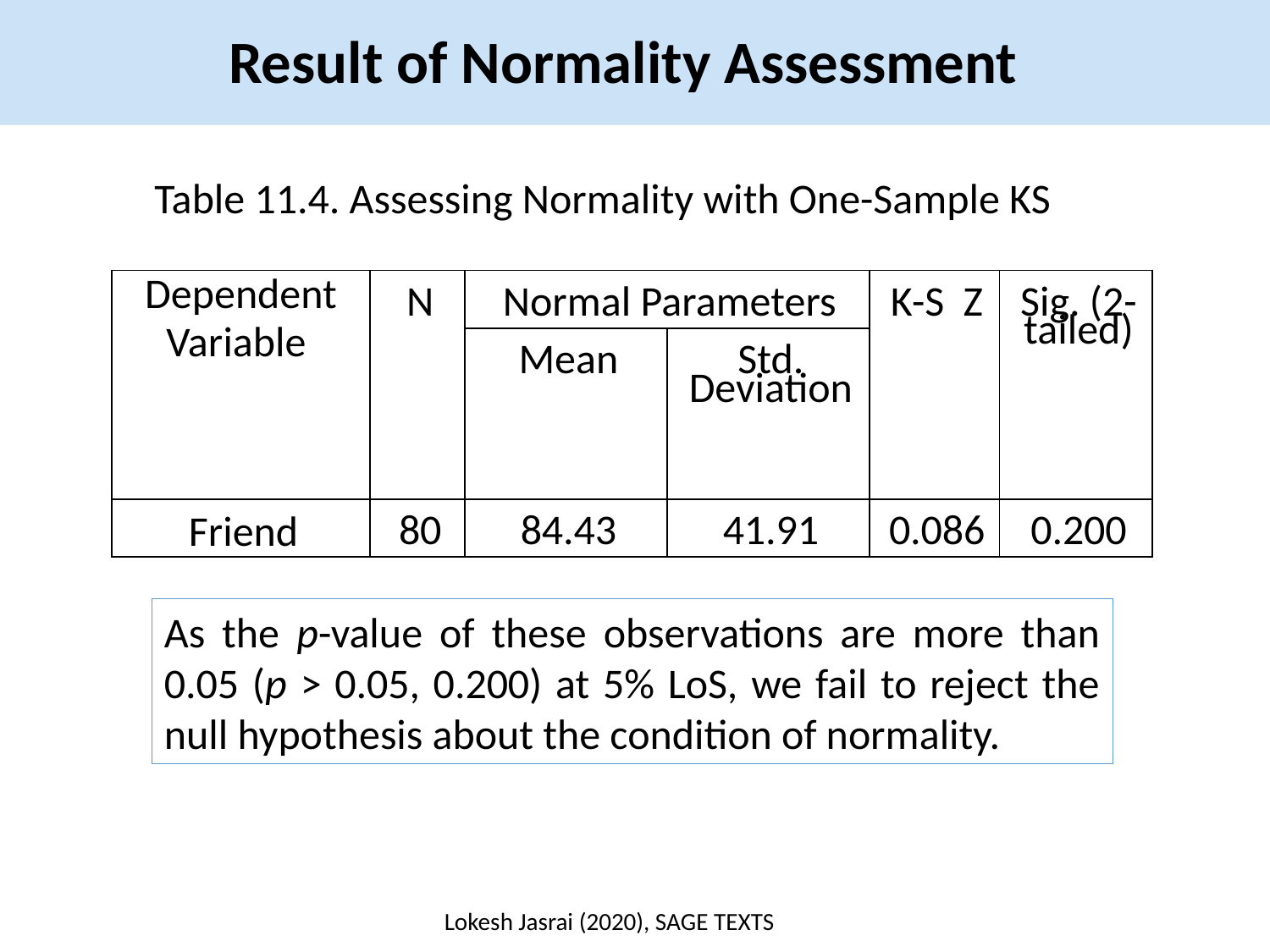

Result of Normality Assessment
Table 11.4. Assessing Normality with One-Sample KS
| Dependent Variable | N | Normal Parameters |  | K-S Z | Sig. (2-tailed) |
| --- | --- | --- | --- | --- | --- |
|  |  | Mean | Std. Deviation |  |  |
| Friend | 80 | 84.43 | 41.91 | 0.086 | 0.200 |
As the p-value of these observations are more than 0.05 (p > 0.05, 0.200) at 5% LoS, we fail to reject the null hypothesis about the condition of normality.
Lokesh Jasrai (2020), SAGE TEXTS